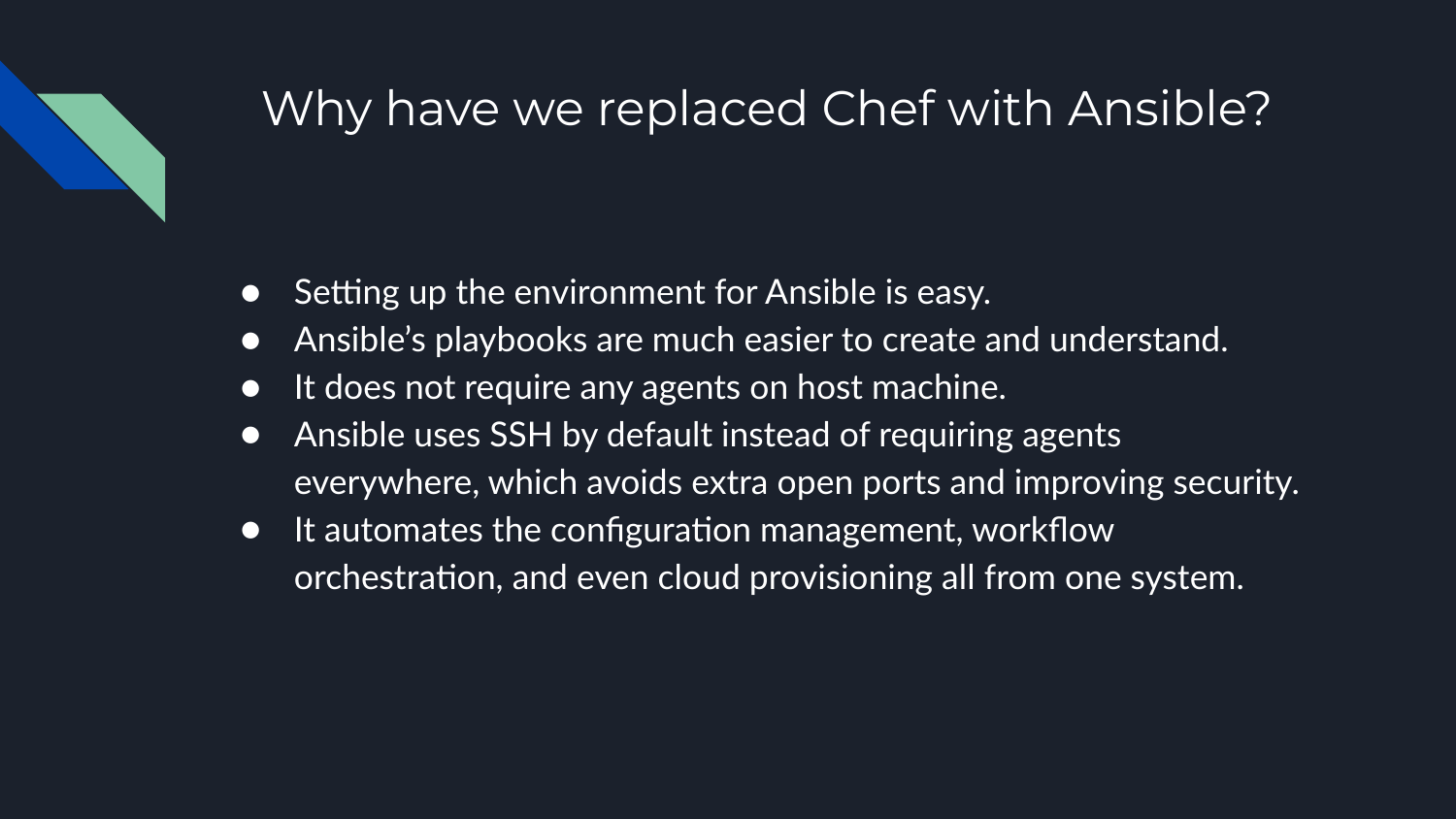

# Why have we replaced Chef with Ansible?
Setting up the environment for Ansible is easy.
Ansible’s playbooks are much easier to create and understand.
It does not require any agents on host machine.
Ansible uses SSH by default instead of requiring agents everywhere, which avoids extra open ports and improving security.
It automates the configuration management, workflow orchestration, and even cloud provisioning all from one system.